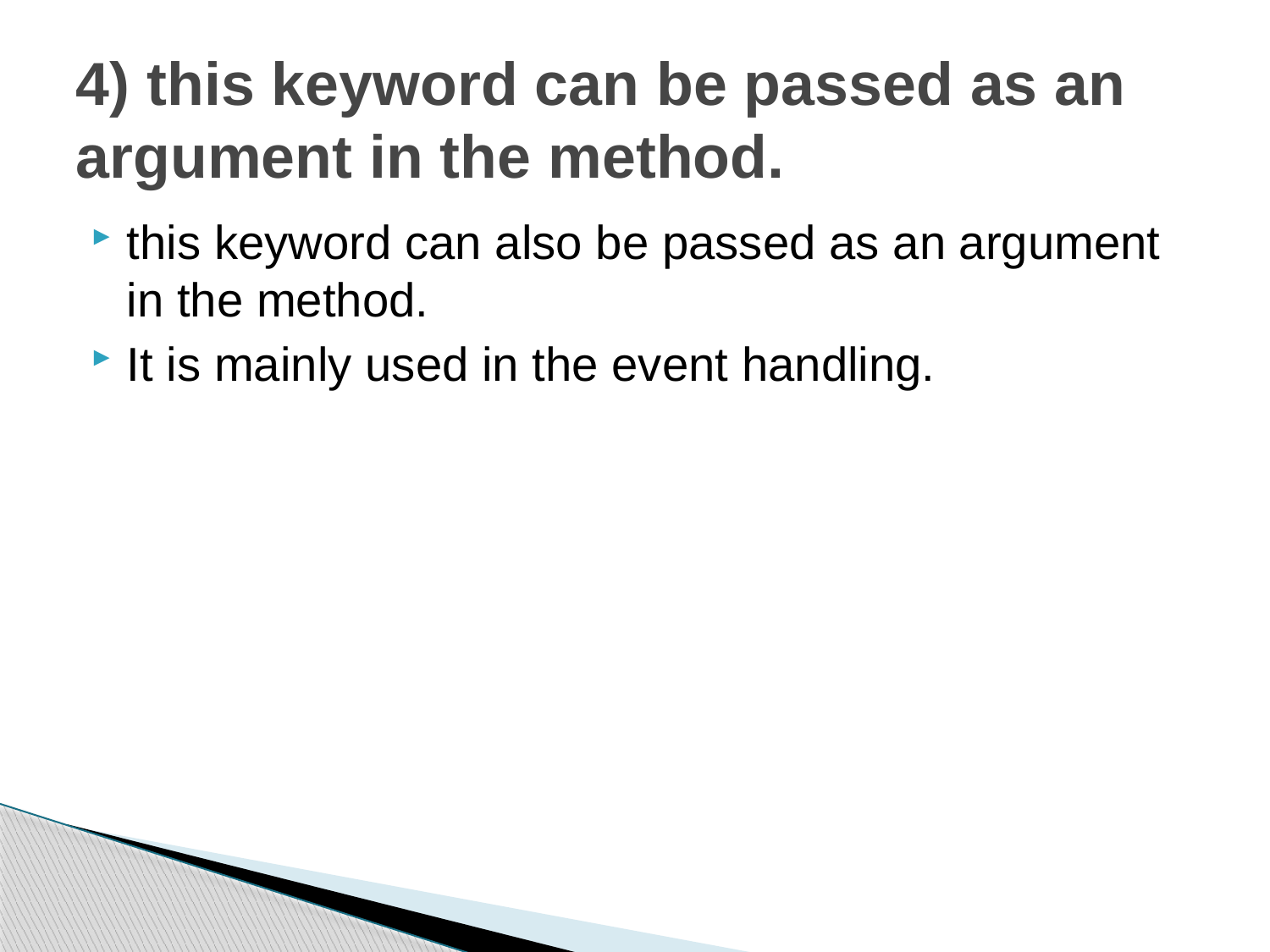

# 4) this keyword can be passed as an argument in the method.
this keyword can also be passed as an argument in the method.
It is mainly used in the event handling.